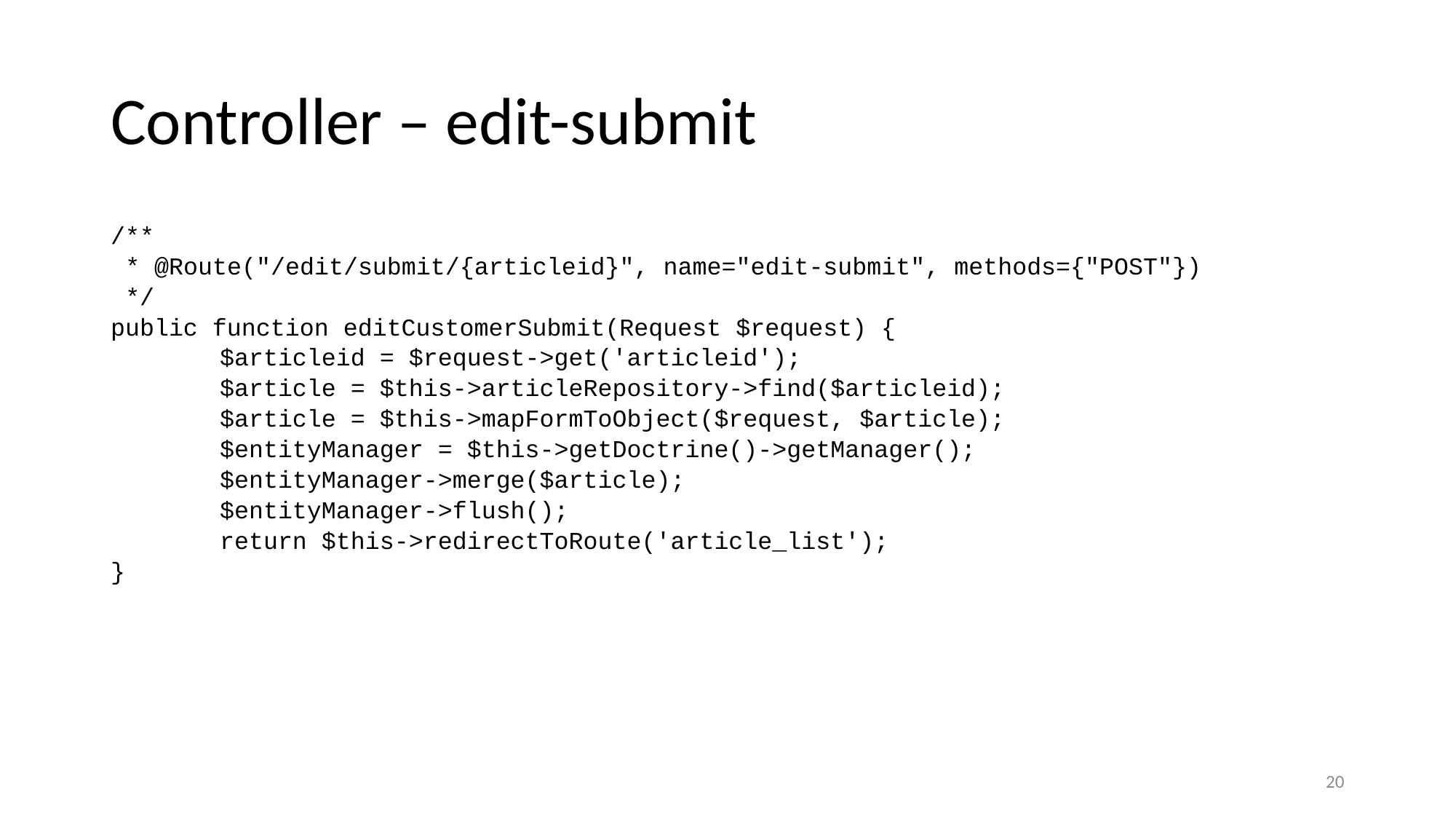

Controller – edit-submit
/**
 * @Route("/edit/submit/{articleid}", name="edit-submit", methods={"POST"})
 */
public function editCustomerSubmit(Request $request) {
	$articleid = $request->get('articleid');
	$article = $this->articleRepository->find($articleid);
	$article = $this->mapFormToObject($request, $article);
	$entityManager = $this->getDoctrine()->getManager();
	$entityManager->merge($article);
	$entityManager->flush();
	return $this->redirectToRoute('article_list');
}
20